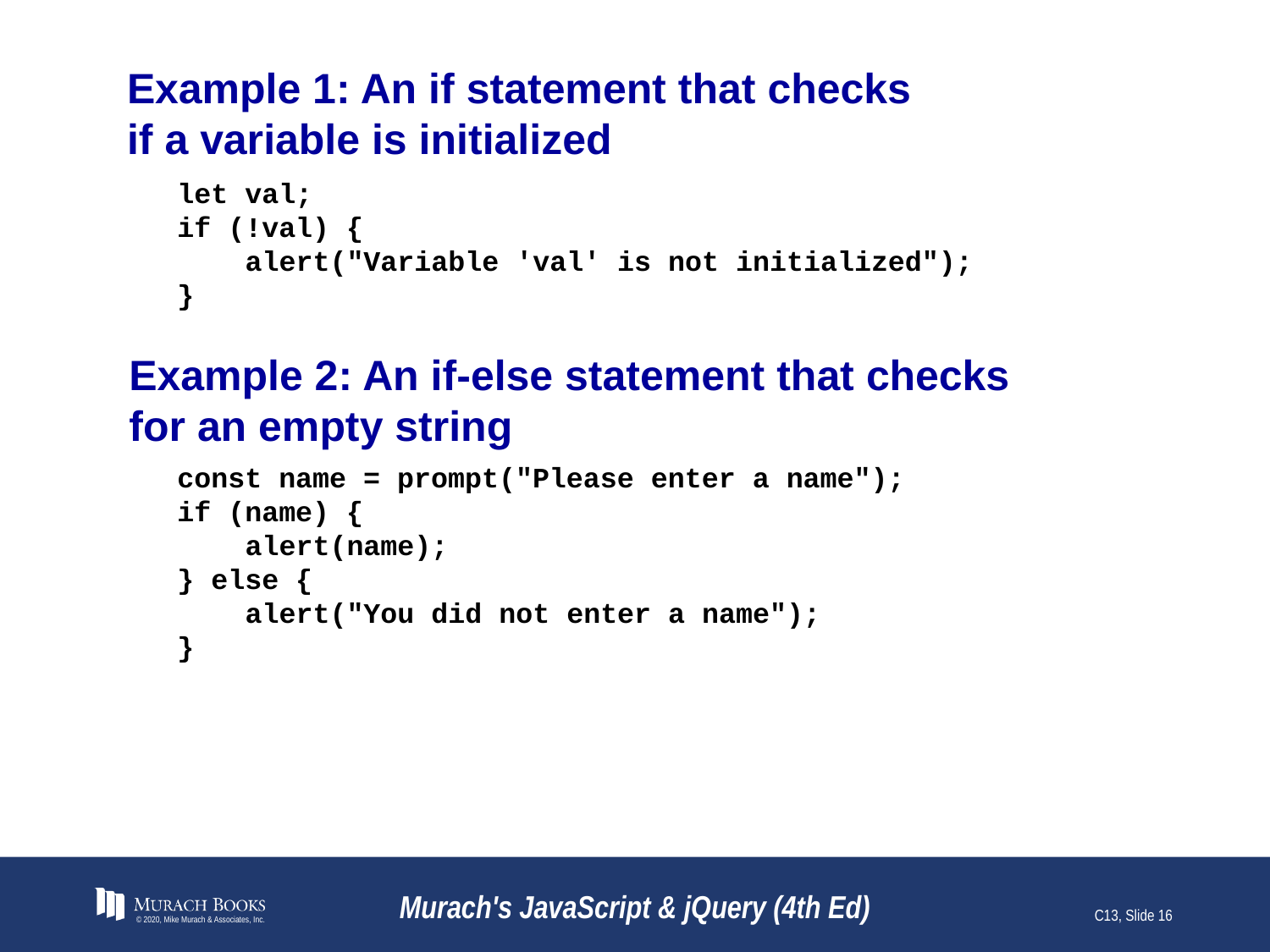

# Example 1: An if statement that checks if a variable is initialized
let val;
if (!val) {
    alert("Variable 'val' is not initialized");
}
Example 2: An if-else statement that checks
for an empty string
const name = prompt("Please enter a name");
if (name) {
    alert(name);
} else {
    alert("You did not enter a name");
}

© 2020, Mike Murach & Associates, Inc.
Murach's JavaScript & jQuery (4th Ed)

C13, Slide 16